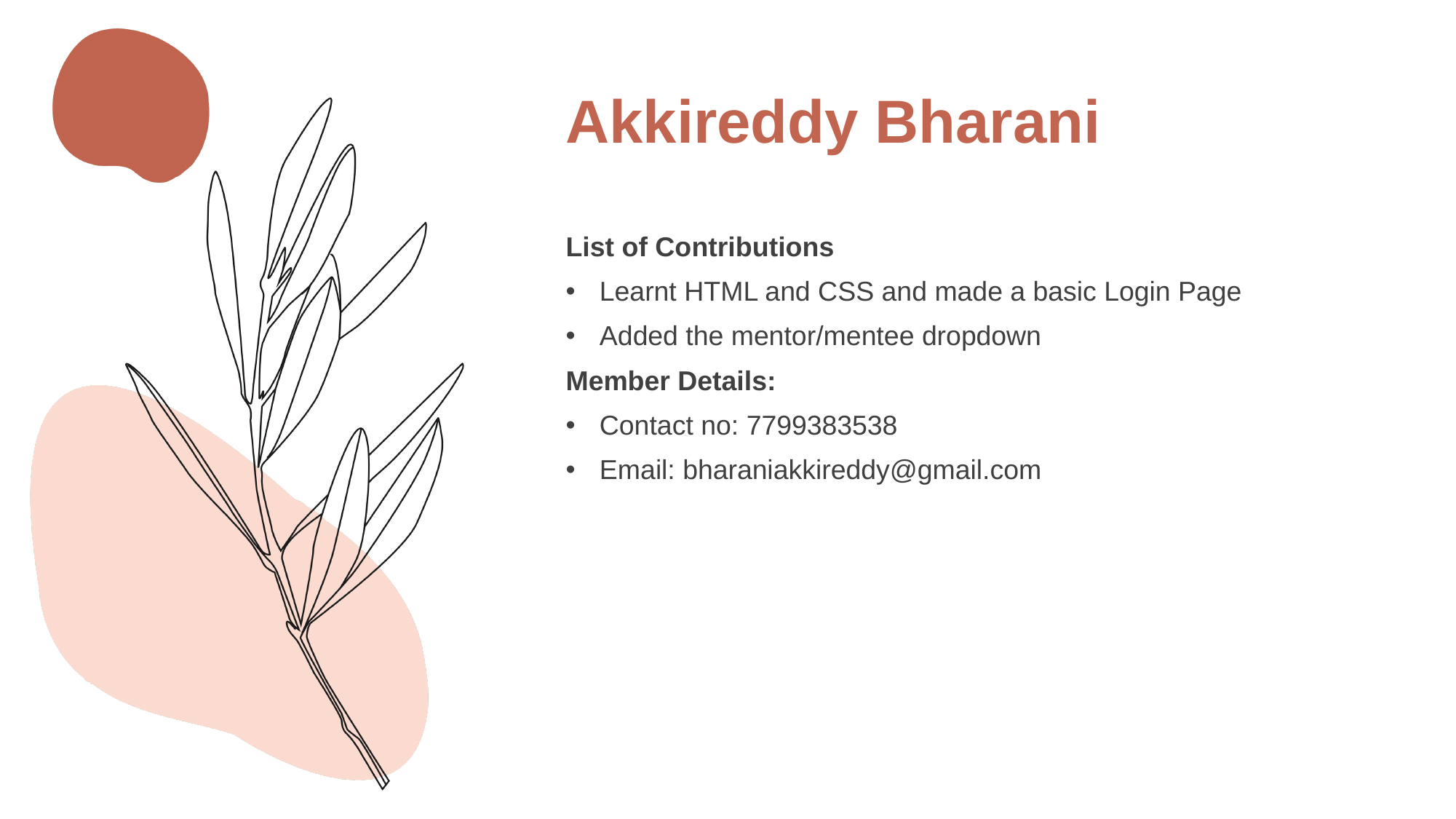

# Akkireddy Bharani
List of Contributions
Learnt HTML and CSS and made a basic Login Page
Added the mentor/mentee dropdown
Member Details:
Contact no: 7799383538
Email: bharaniakkireddy@gmail.com